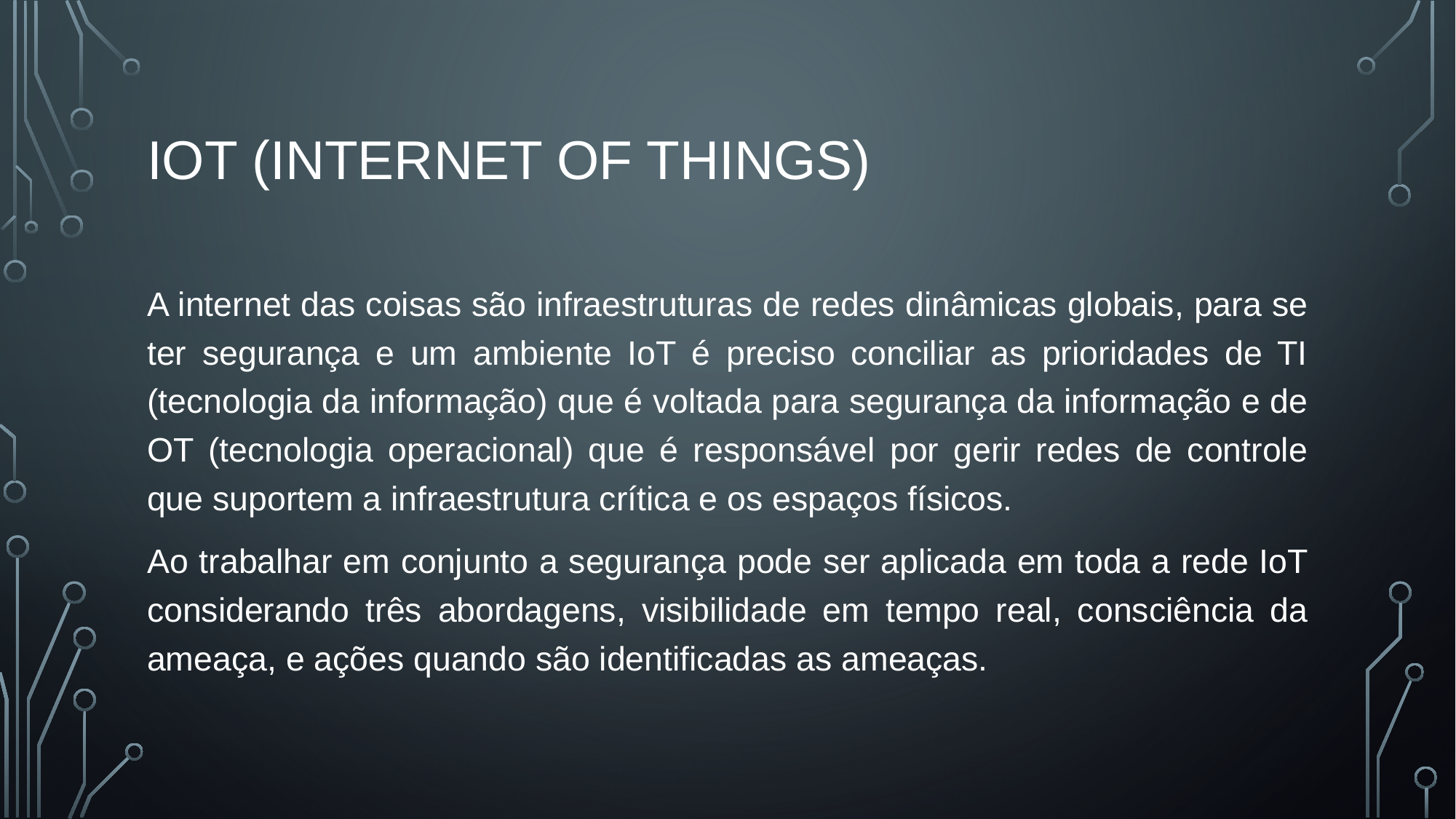

# IoT (Internet of Things)
A internet das coisas são infraestruturas de redes dinâmicas globais, para se ter segurança e um ambiente IoT é preciso conciliar as prioridades de TI (tecnologia da informação) que é voltada para segurança da informação e de OT (tecnologia operacional) que é responsável por gerir redes de controle que suportem a infraestrutura crítica e os espaços físicos.
Ao trabalhar em conjunto a segurança pode ser aplicada em toda a rede IoT considerando três abordagens, visibilidade em tempo real, consciência da ameaça, e ações quando são identificadas as ameaças.